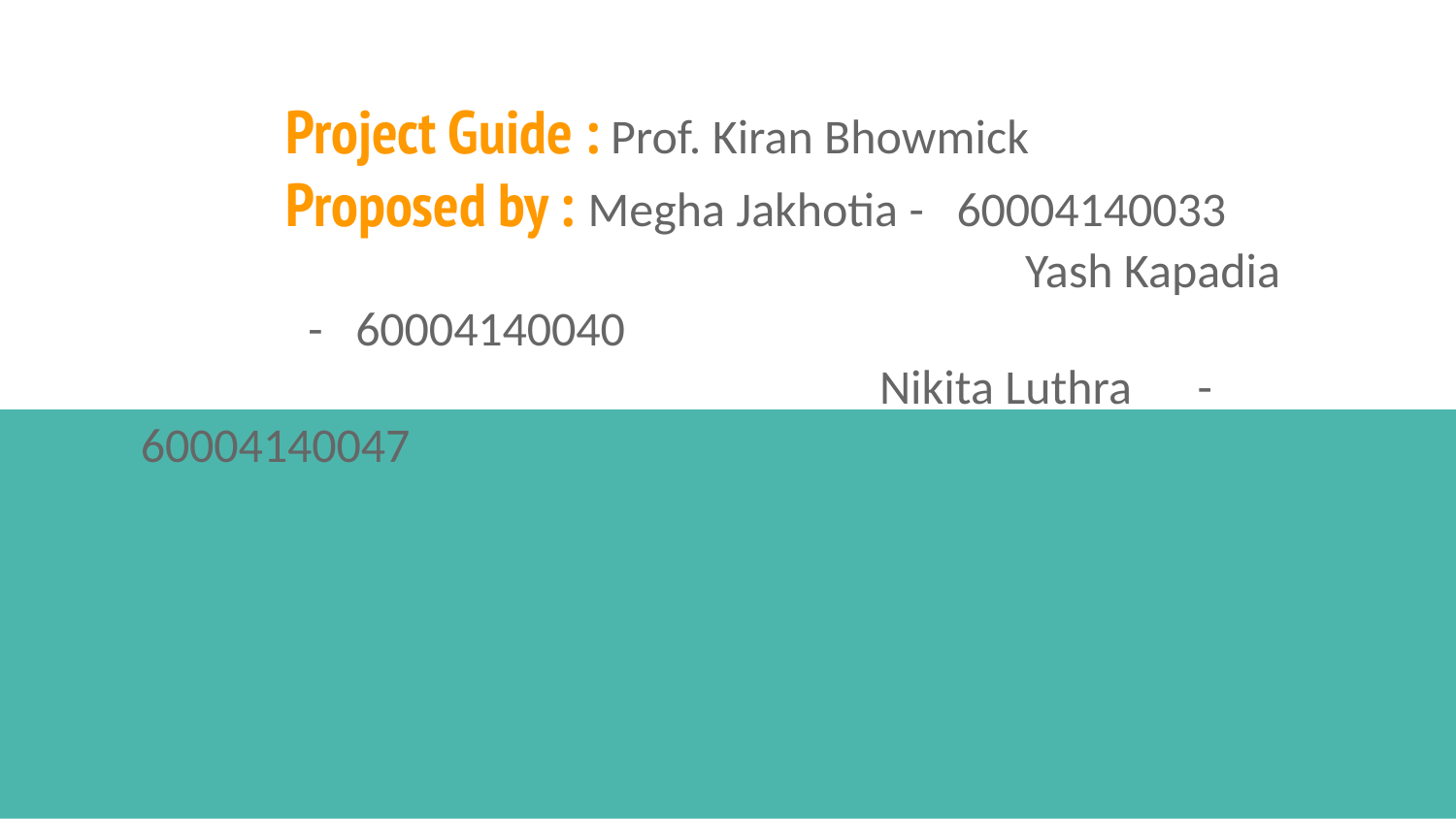

Project Guide : Prof. Kiran Bhowmick
Proposed by : Megha Jakhotia -   60004140033                                 				 Yash Kapadia      -   60004140040
			       		 Nikita Luthra      -   60004140047